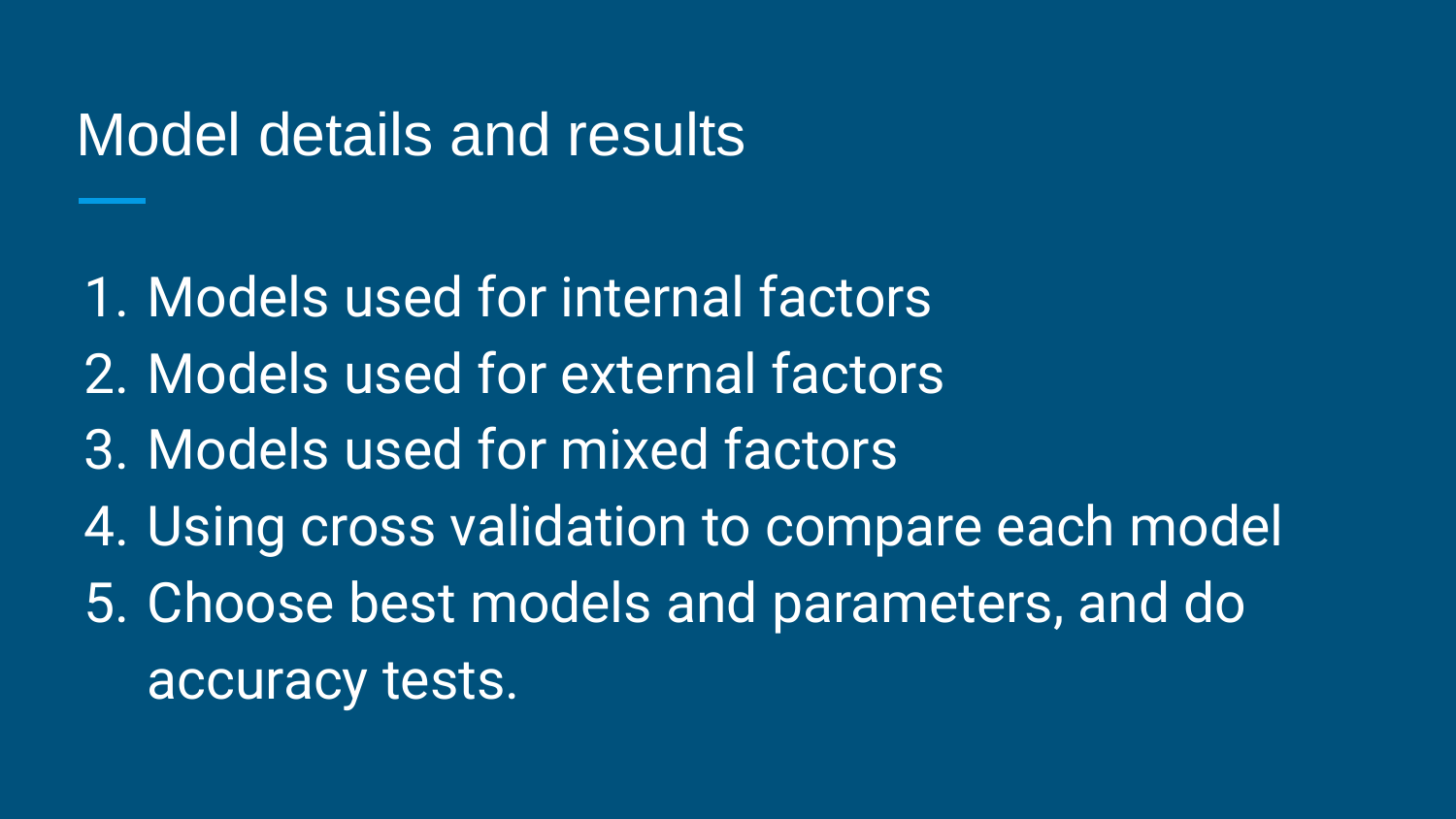

# Model details and results
Models used for internal factors
Models used for external factors
Models used for mixed factors
Using cross validation to compare each model
Choose best models and parameters, and do accuracy tests.